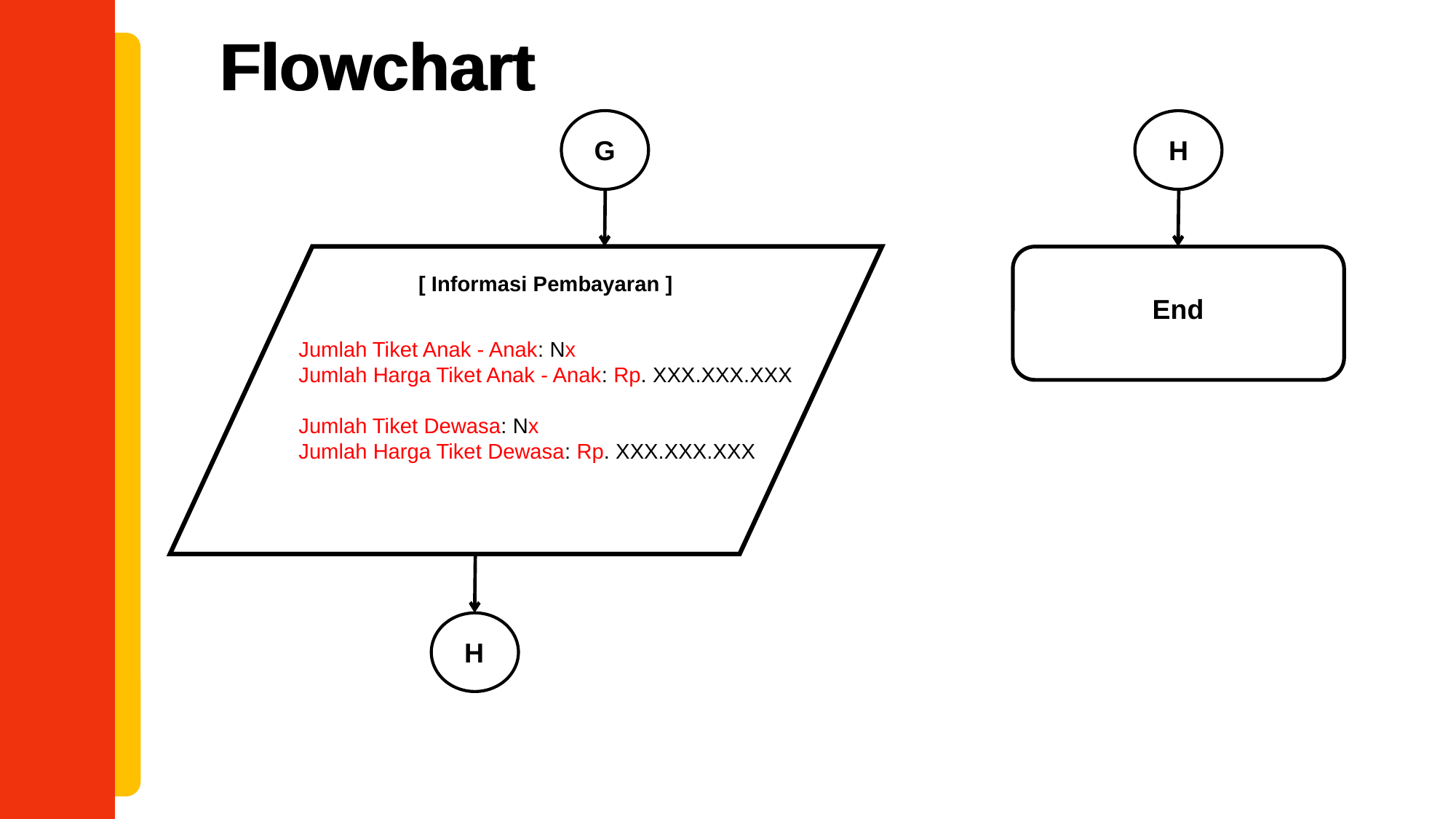

Flowchart
Flowchart

H
G

[ Informasi Pembayaran ]
End
Jumlah Tiket Anak - Anak: Nx
Jumlah Harga Tiket Anak - Anak: Rp. XXX.XXX.XXX

Jumlah Tiket Dewasa: Nx
Jumlah Harga Tiket Dewasa: Rp. XXX.XXX.XXX

H